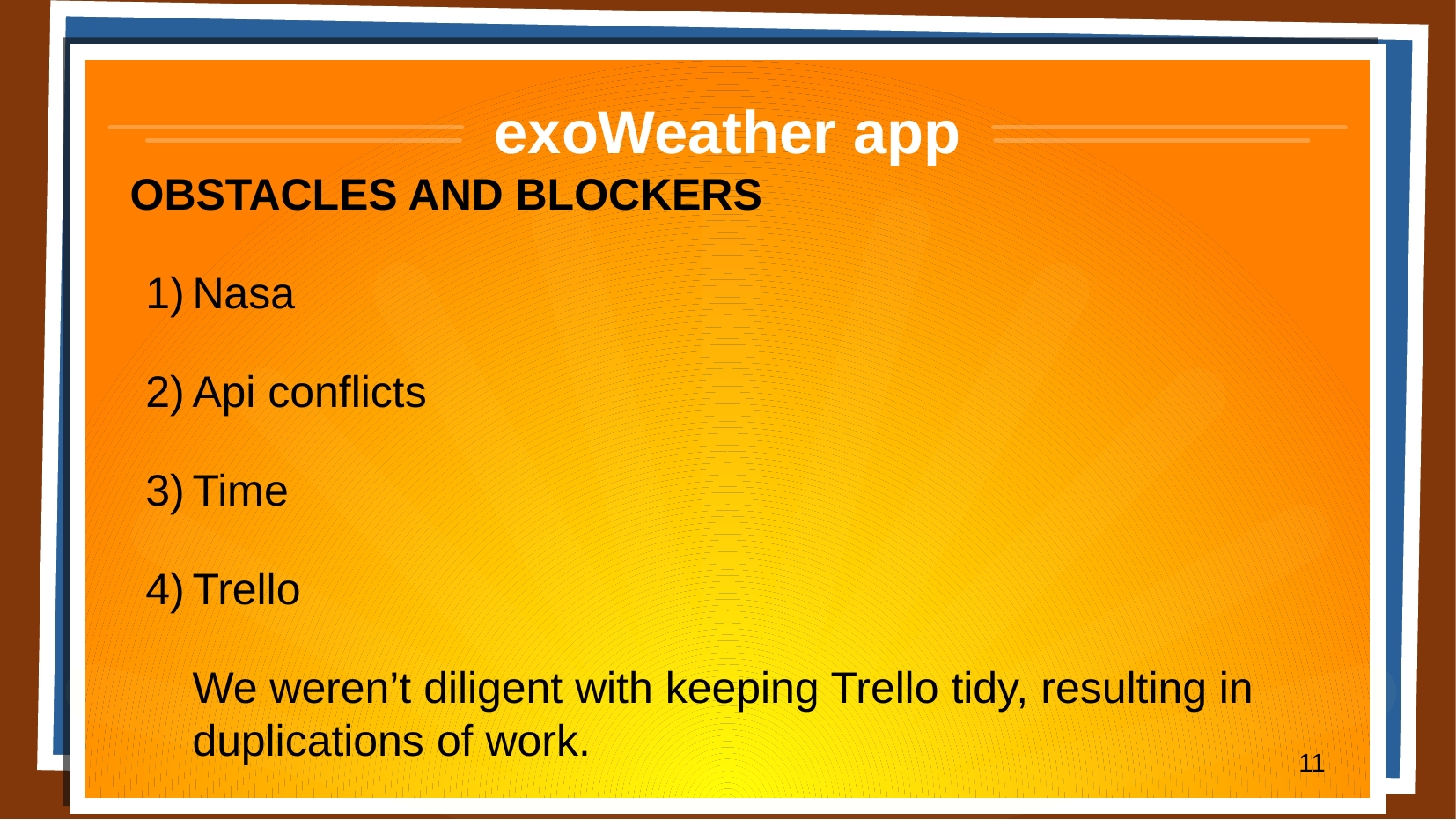

# exoWeather app
OBSTACLES AND BLOCKERS
Nasa
Api conflicts
Time
Trello
We weren’t diligent with keeping Trello tidy, resulting in duplications of work.

11